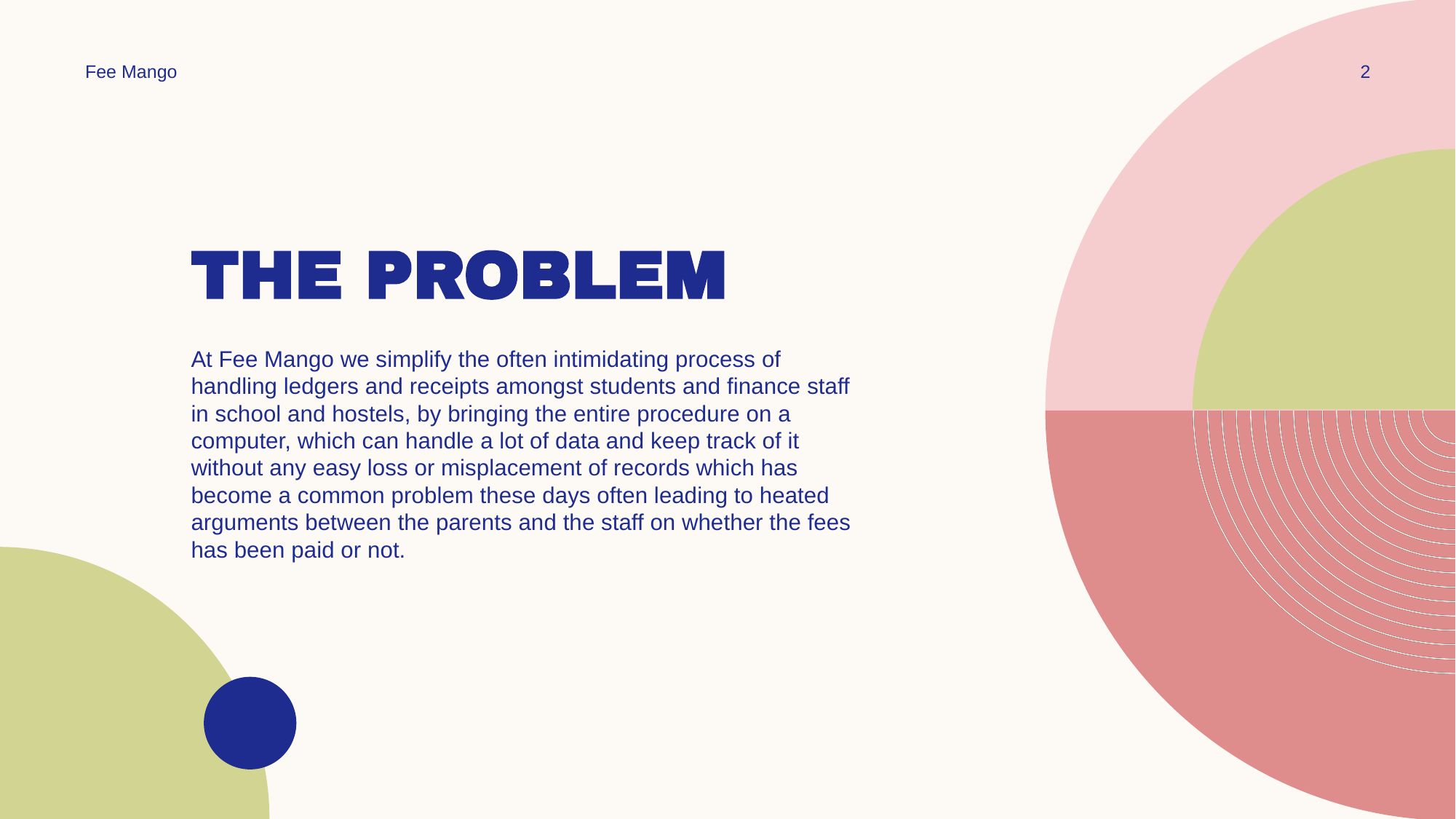

Fee Mango
2
# The Problem
At Fee Mango we simplify the often intimidating process of handling ledgers and receipts amongst students and finance staff in school and hostels, by bringing the entire procedure on a computer, which can handle a lot of data and keep track of it without any easy loss or misplacement of records which has become a common problem these days often leading to heated arguments between the parents and the staff on whether the fees has been paid or not.